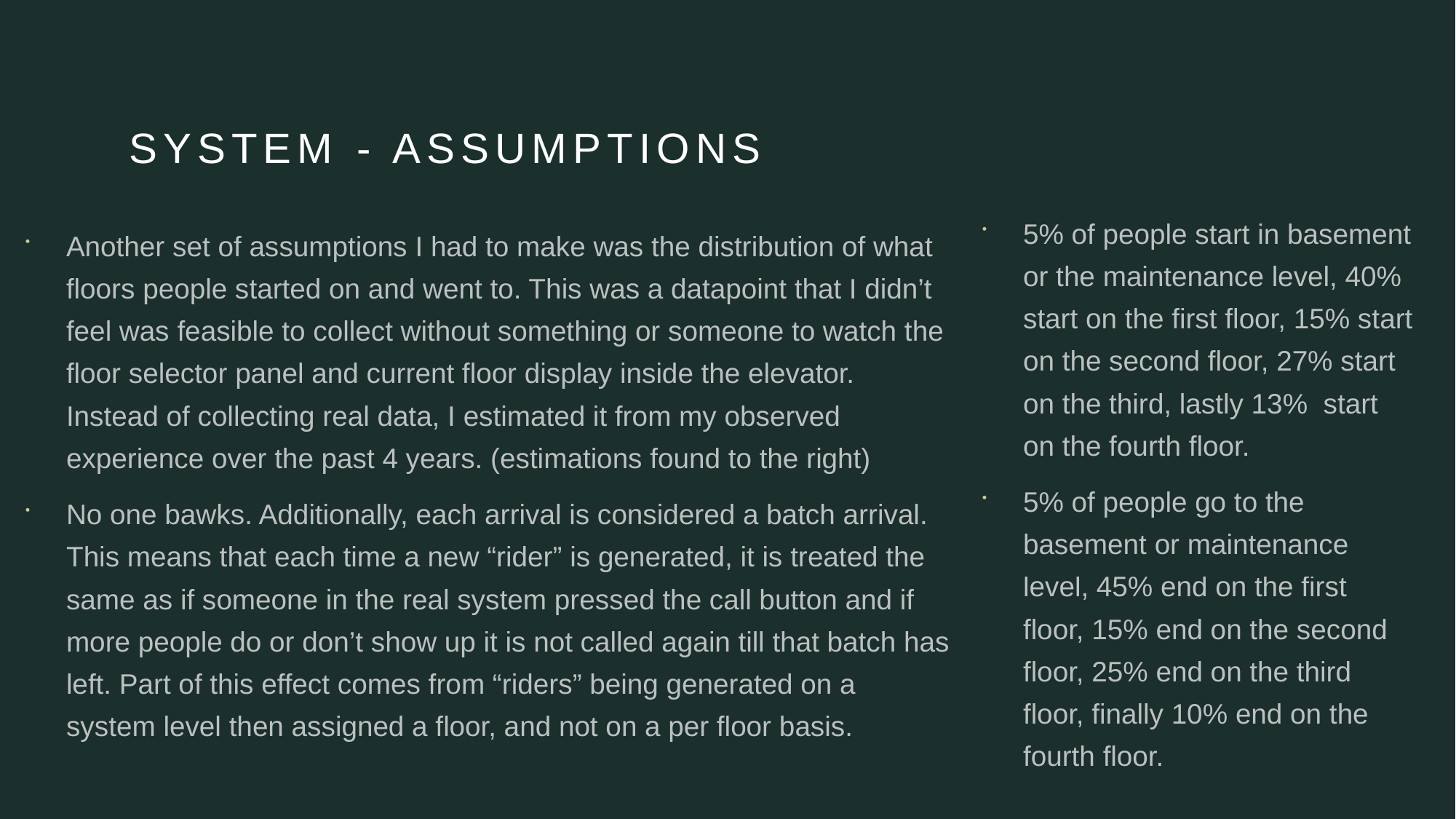

# System - Assumptions
5% of people start in basement or the maintenance level, 40% start on the first floor, 15% start on the second floor, 27% start on the third, lastly 13%  start on the fourth floor.
5% of people go to the basement or maintenance level, 45% end on the first floor, 15% end on the second floor, 25% end on the third floor, finally 10% end on the fourth floor.

Another set of assumptions I had to make was the distribution of what floors people started on and went to. This was a datapoint that I didn’t feel was feasible to collect without something or someone to watch the floor selector panel and current floor display inside the elevator. Instead of collecting real data, I estimated it from my observed experience over the past 4 years. (estimations found to the right)
No one bawks. Additionally, each arrival is considered a batch arrival. This means that each time a new “rider” is generated, it is treated the same as if someone in the real system pressed the call button and if more people do or don’t show up it is not called again till that batch has left. Part of this effect comes from “riders” being generated on a system level then assigned a floor, and not on a per floor basis.